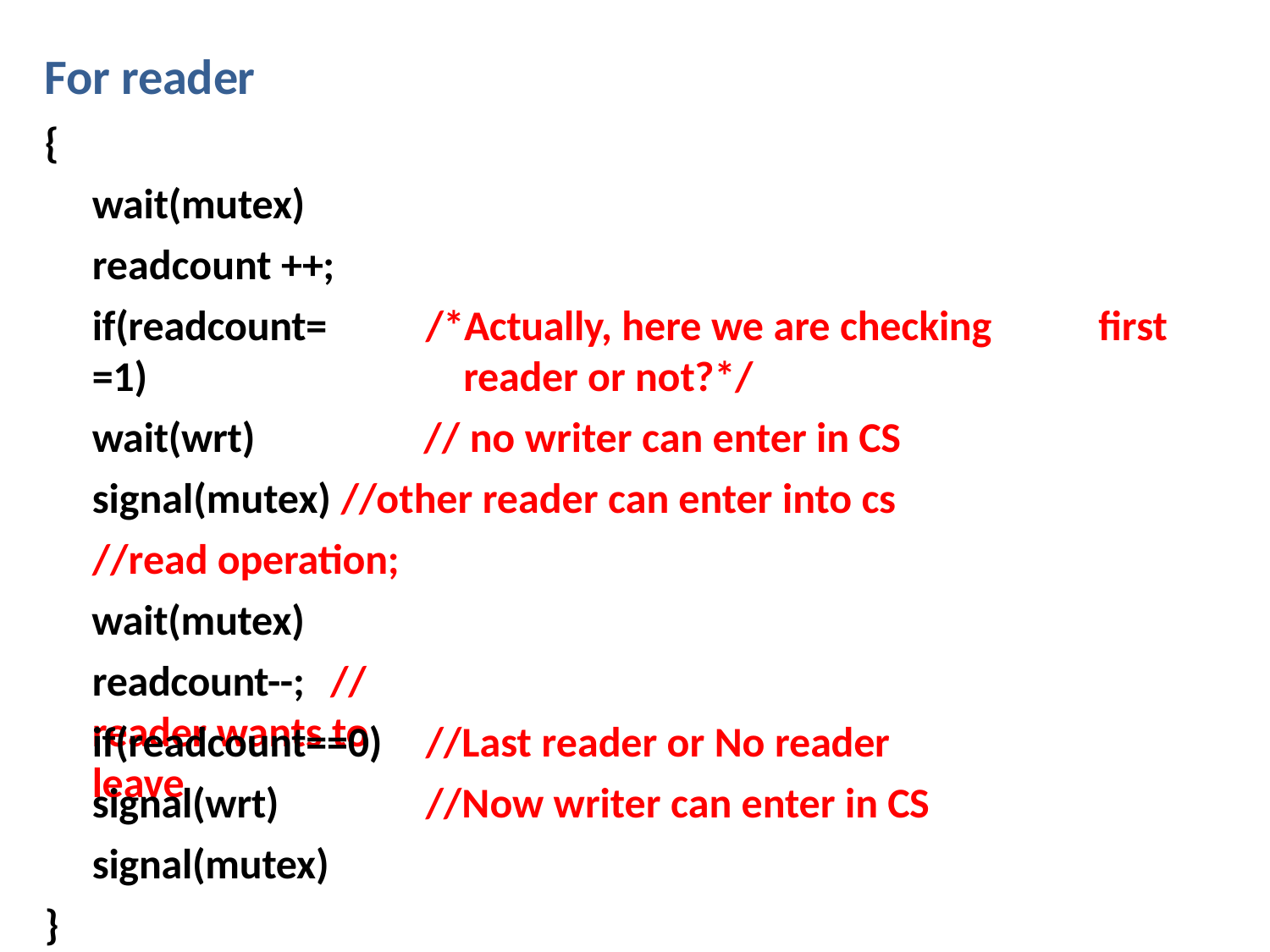

# For reader
{
wait(mutex) readcount ++;
if(readcount==1)
/*Actually, here we are checking	first reader or not?*/
// no writer can enter in CS
wait(wrt)
signal(mutex) //other reader can enter into cs
//read operation; wait(mutex)
readcount--;	//reader wants to leave
if(readcount==0) signal(wrt) signal(mutex)
//Last reader or No reader
//Now writer can enter in CS
}